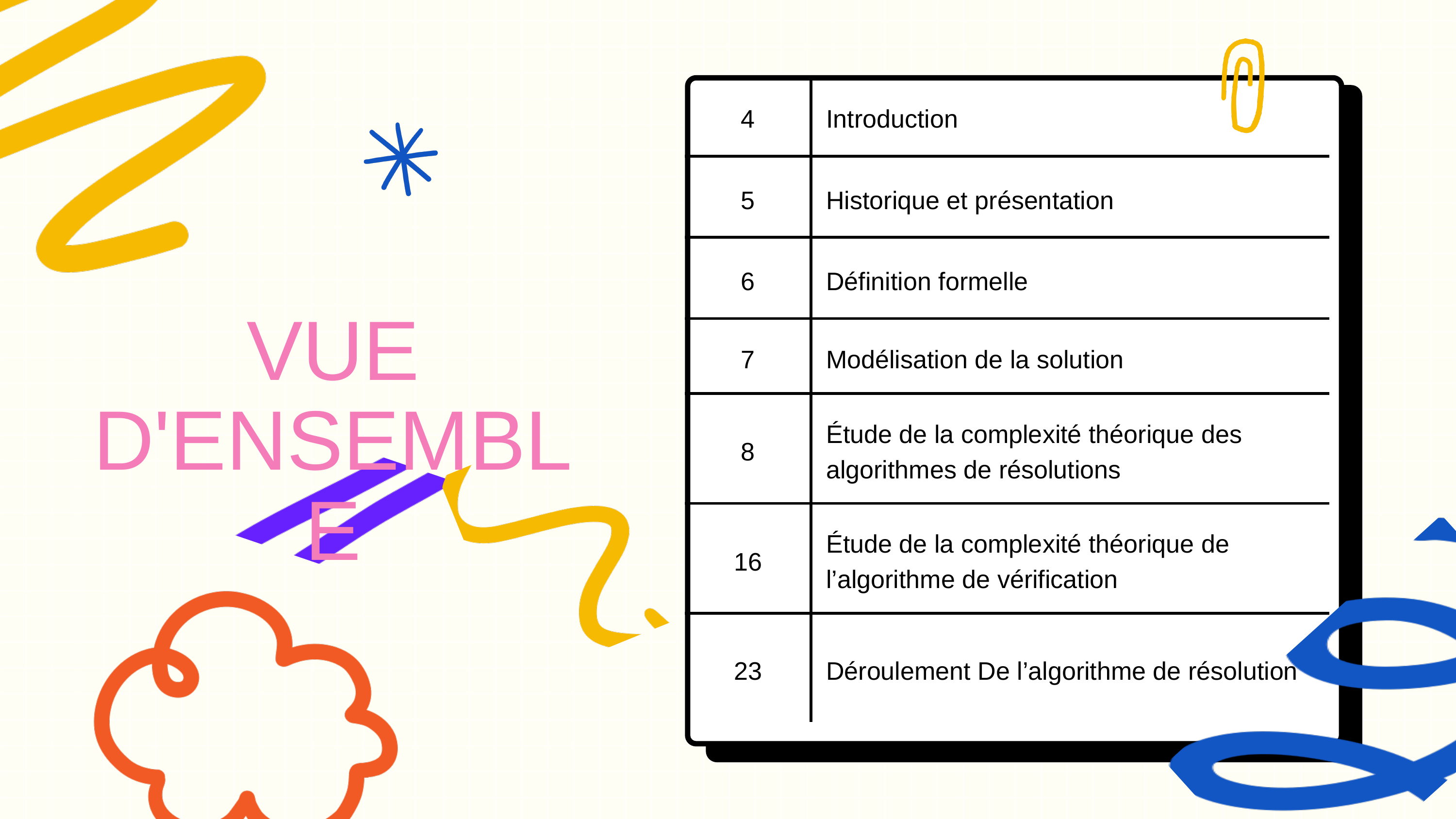

| 4 | Introduction |
| --- | --- |
| 5 | Historique et présentation |
| 6 | Définition formelle |
| 7 | Modélisation de la solution |
| 8 | Étude de la complexité théorique des algorithmes de résolutions |
| 16 | Étude de la complexité théorique de l’algorithme de vérification |
| 23 | Déroulement De l’algorithme de résolution |

VUE
D'ENSEMBLE